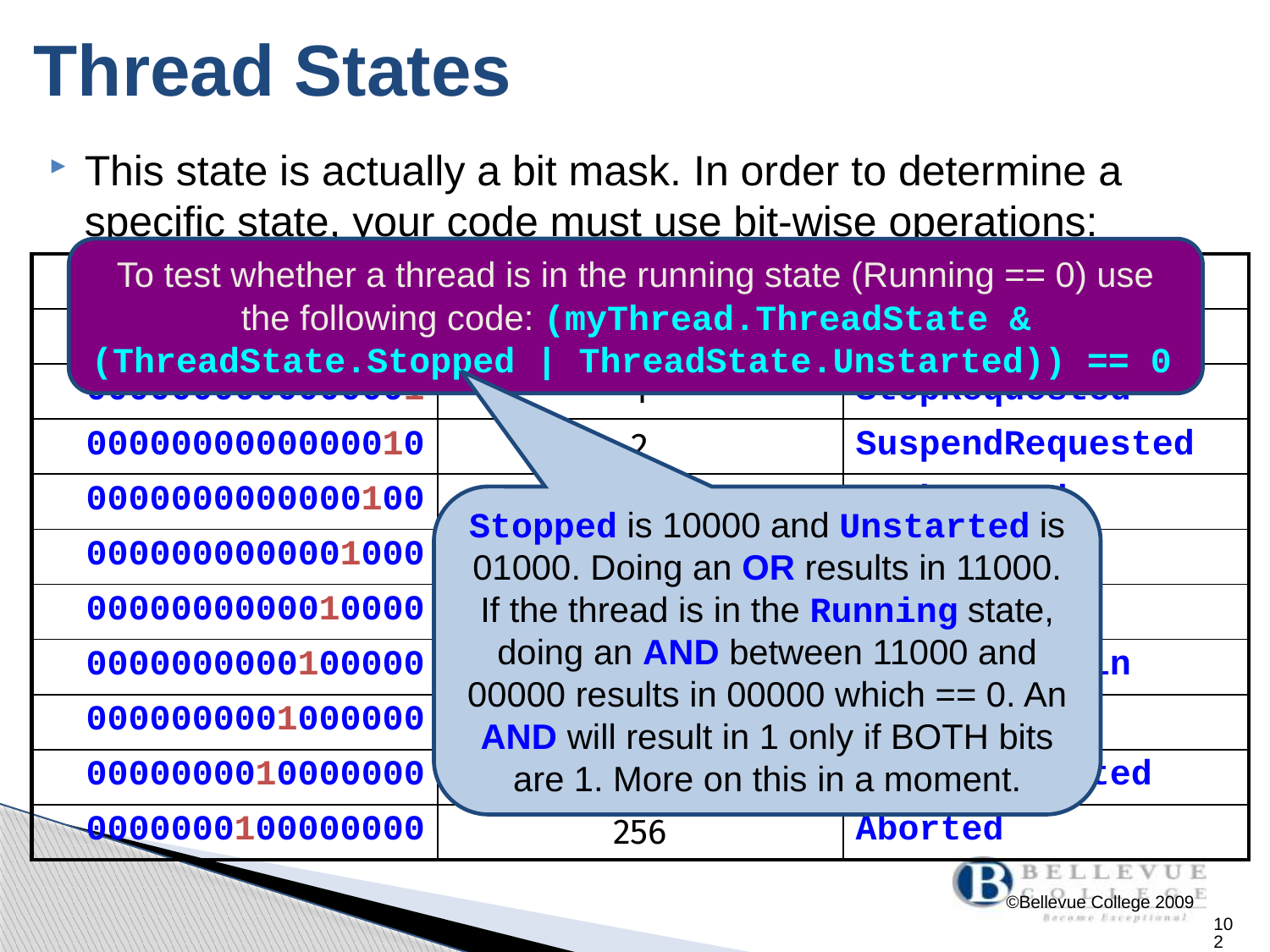

# Thread States
This state is actually a bit mask. In order to determine a specific state, your code must use bit-wise operations:
To test whether a thread is in the running state (Running == 0) use the following code: (myThread.ThreadState & (ThreadState.Stopped | ThreadState.Unstarted)) == 0
| Bit Value | Decimal Value | State |
| --- | --- | --- |
| 0000000000000000 | 0 | Running |
| 0000000000000001 | 1 | StopRequested |
| 0000000000000010 | 2 | SuspendRequested |
| 0000000000000100 | 4 | Background |
| 0000000000001000 | 8 | Unstarted |
| 0000000000010000 | 16 | Stopped |
| 0000000000100000 | 32 | WaitSleepJoin |
| 0000000001000000 | 64 | Suspended |
| 0000000010000000 | 128 | AbortRequested |
| 0000000100000000 | 256 | Aborted |
Stopped is 10000 and Unstarted is 01000. Doing an OR results in 11000. If the thread is in the Running state, doing an AND between 11000 and 00000 results in 00000 which == 0. An AND will result in 1 only if BOTH bits are 1. More on this in a moment.
©Bellevue College 2009
102